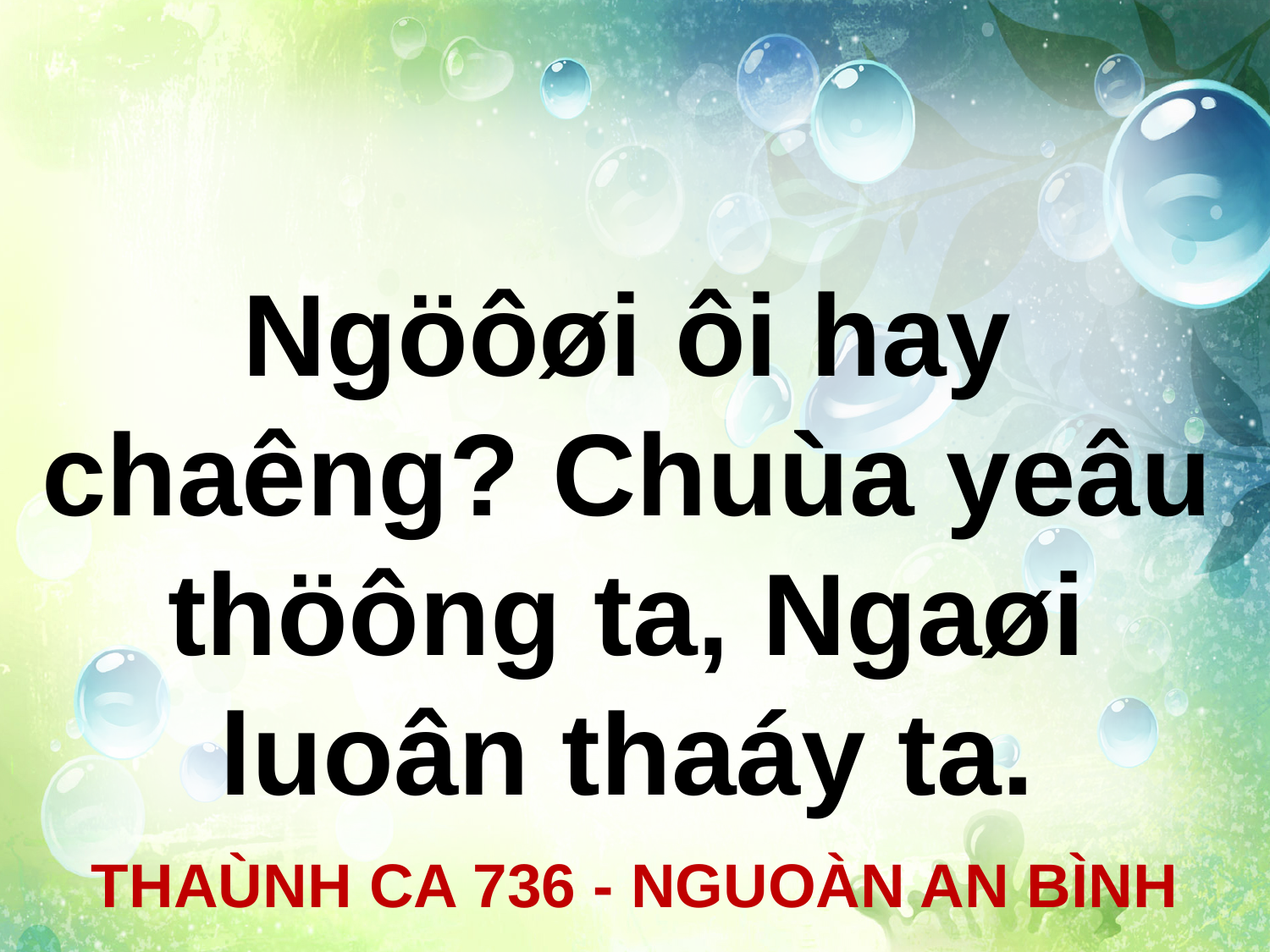

Ngöôøi ôi hay chaêng? Chuùa yeâu thöông ta, Ngaøi luoân thaáy ta.
THAÙNH CA 736 - NGUOÀN AN BÌNH